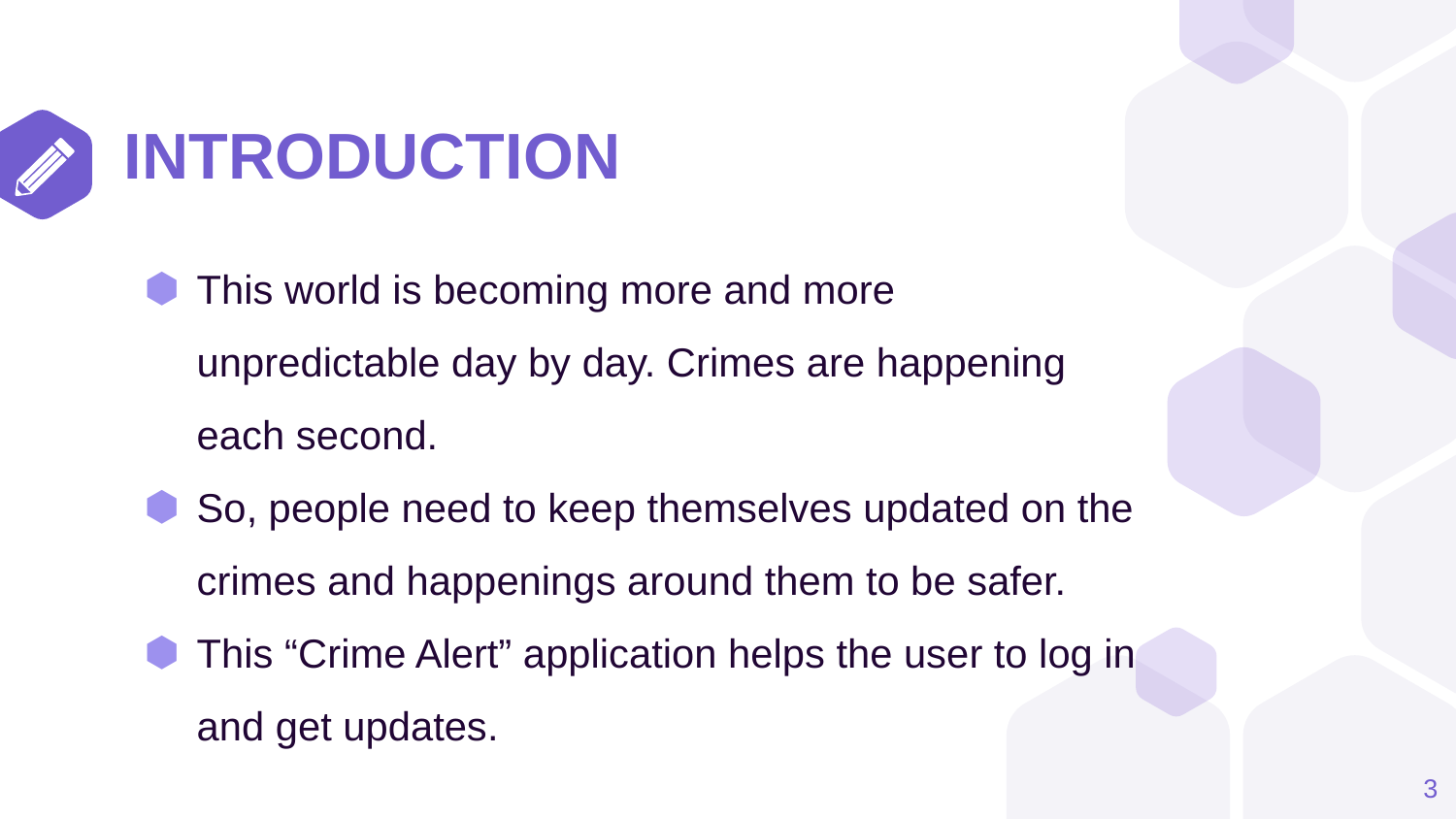

# INTRODUCTION

This world is becoming more and more unpredictable day by day. Crimes are happening each second.
So, people need to keep themselves updated on the crimes and happenings around them to be safer.
This “Crime Alert” application helps the user to log in and get updates.
3